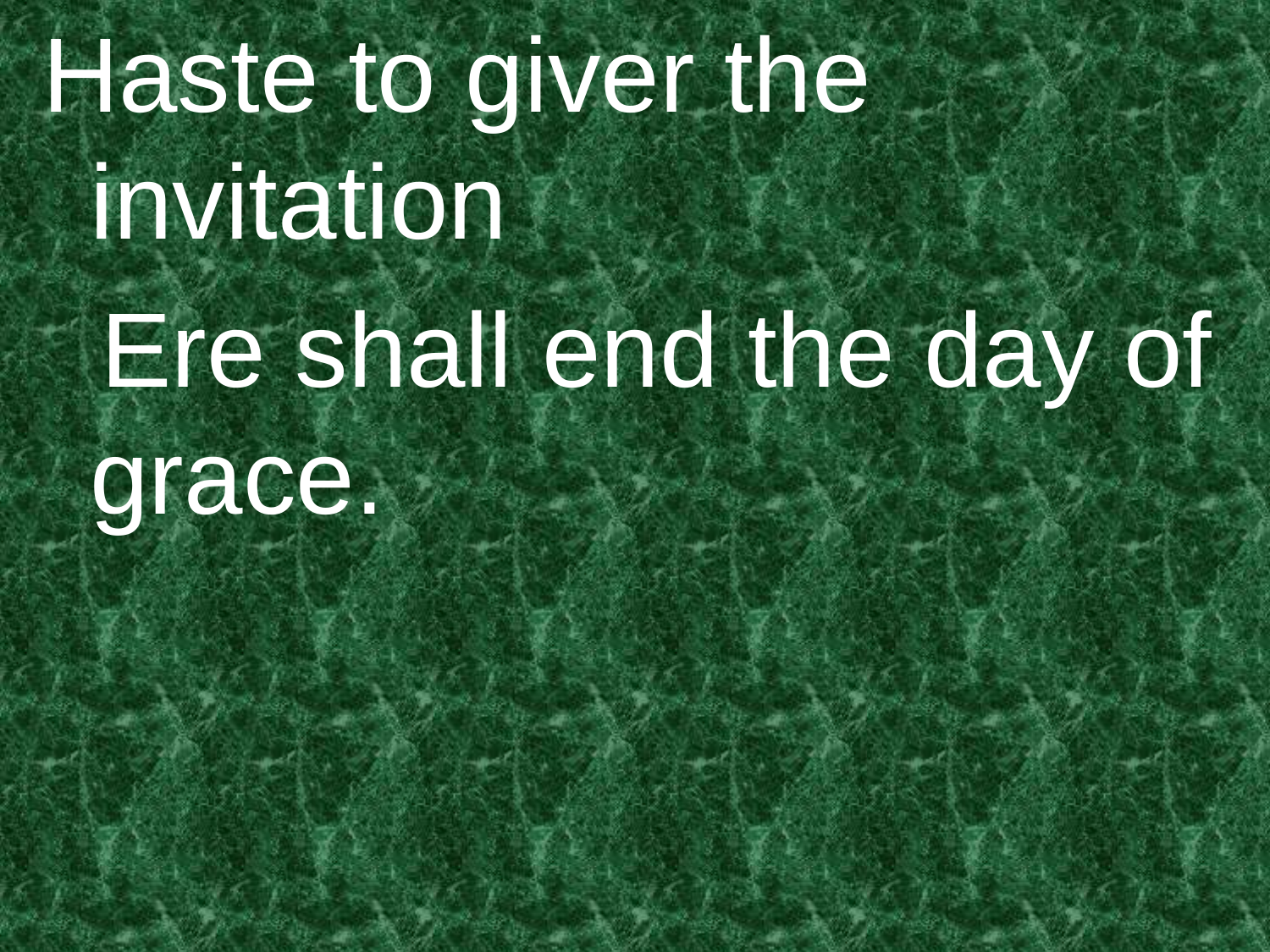

Haste to giver the invitation
  Ere shall end the day of grace.